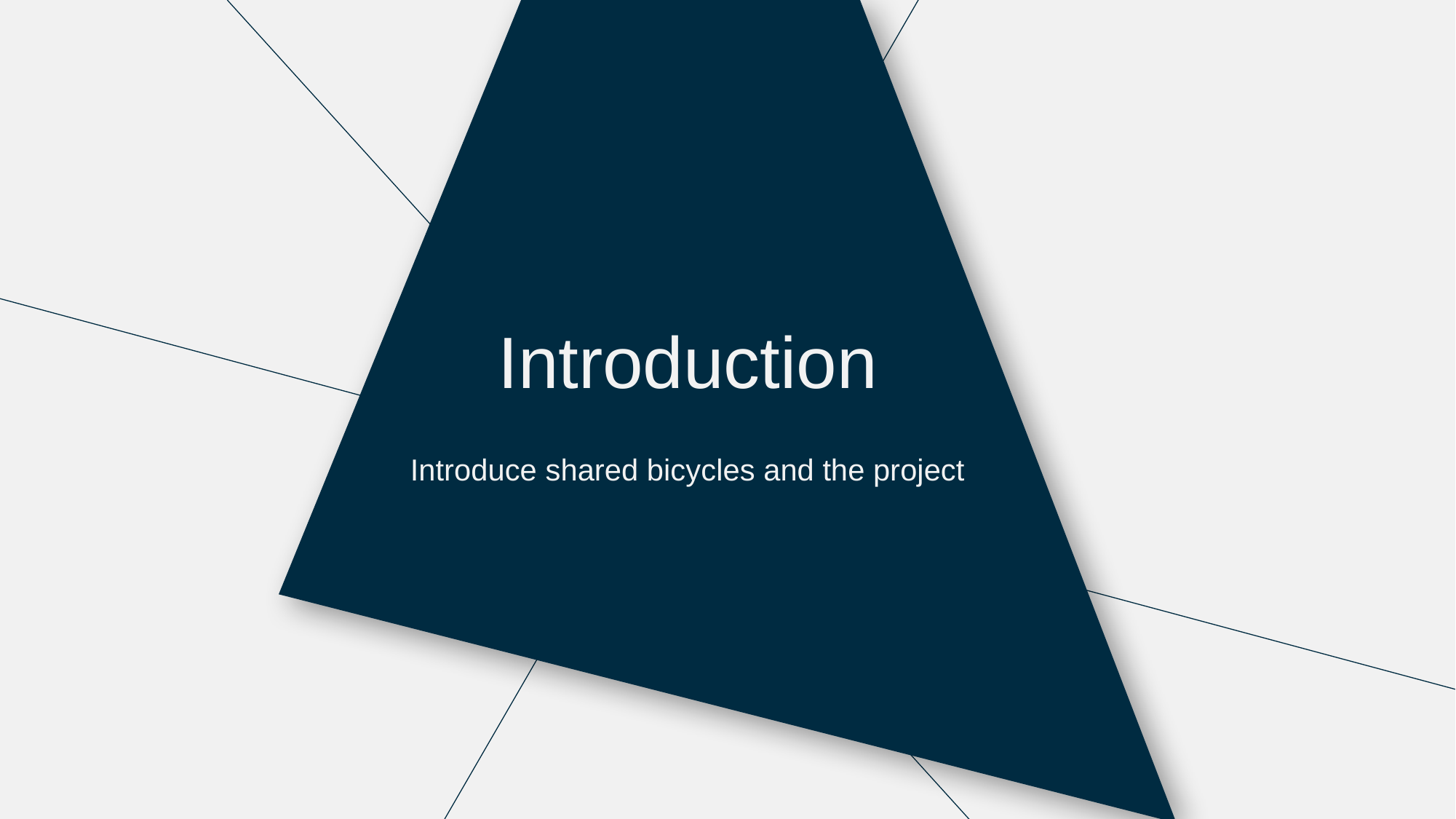

Introduction
Introduce shared bicycles and the project